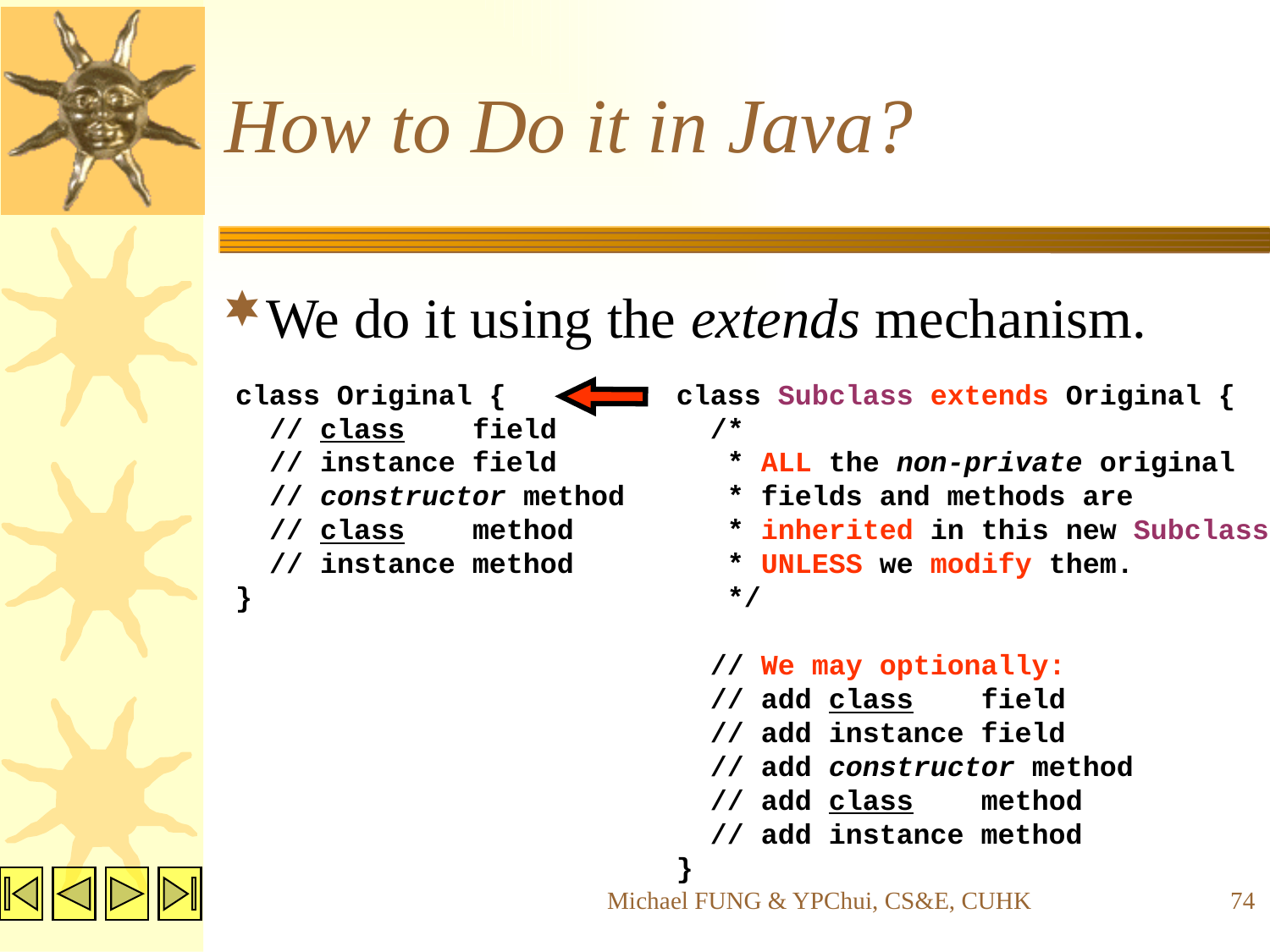

# How to Do it in Java?
We do it using the extends mechanism.
class Original {
  // class    field
  // instance field
  // constructor method
  // class    method
  // instance method
}
class Subclass extends Original {
  /*
   * ALL the non-private original
   * fields and methods are
   * inherited in this new Subclass
   * UNLESS we modify them.
   */

  // We may optionally:
  // add class    field
  // add instance field
  // add constructor method
  // add class    method
  // add instance method
}

Michael FUNG & YPChui, CS&E, CUHK
74